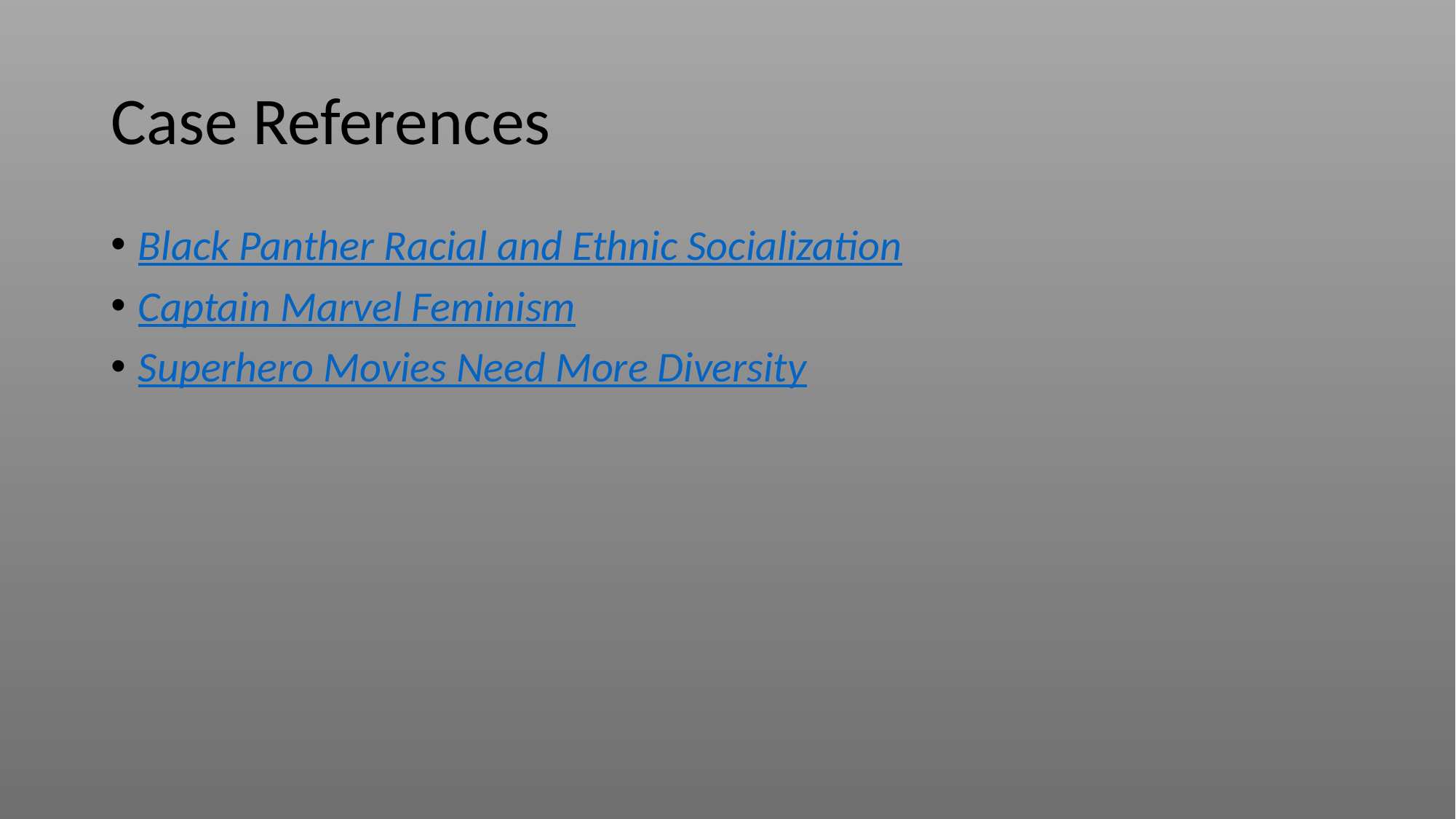

# Case References
Black Panther Racial and Ethnic Socialization
Captain Marvel Feminism
Superhero Movies Need More Diversity